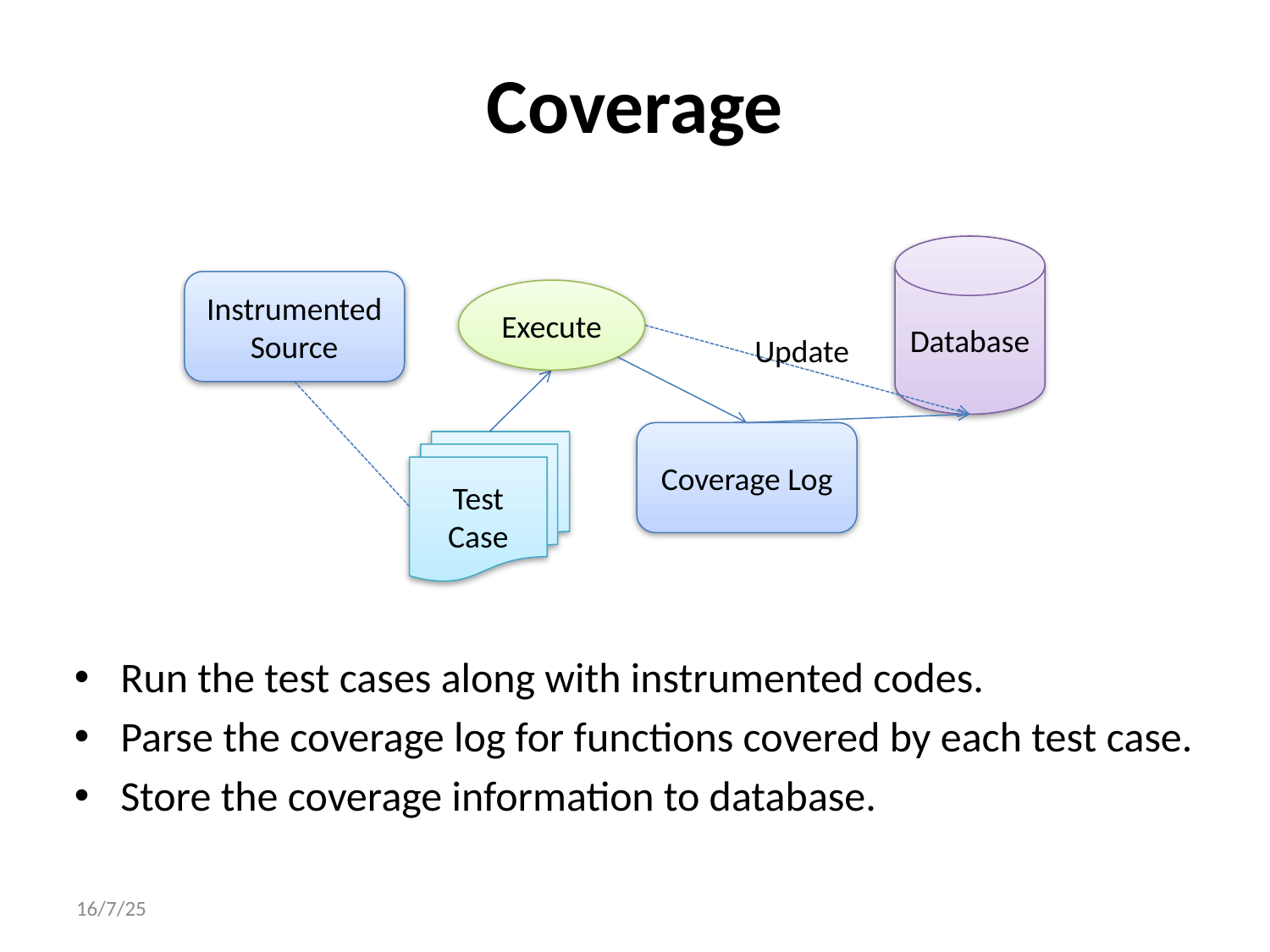

# Coverage
Database
Instrumented
Source
Execute
Update
Coverage Log
Test Case
Run the test cases along with instrumented codes.
Parse the coverage log for functions covered by each test case.
Store the coverage information to database.

16/7/25